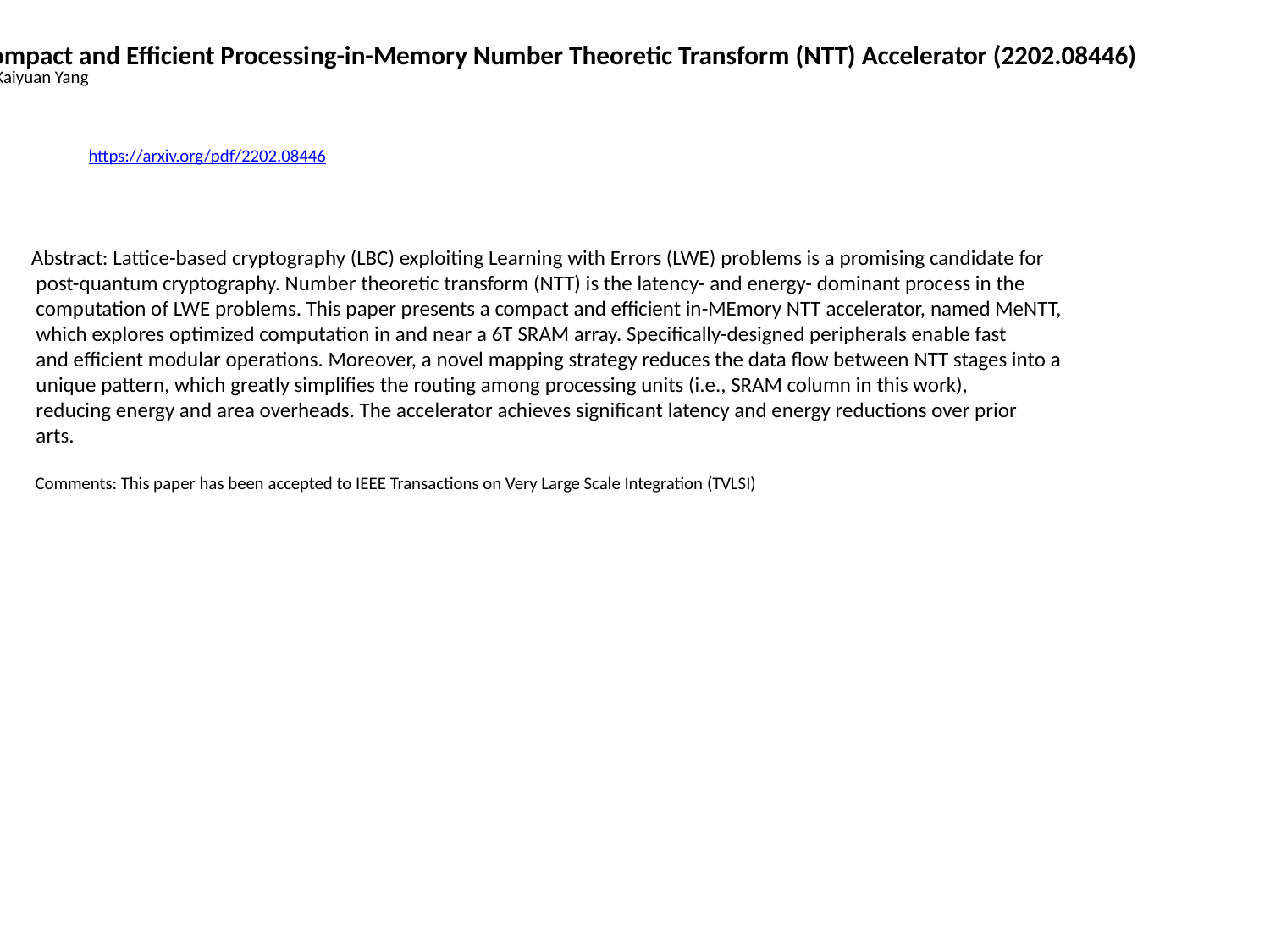

MeNTT: A Compact and Efficient Processing-in-Memory Number Theoretic Transform (NTT) Accelerator (2202.08446)
Dai Li,Akhil Pakala,Kaiyuan Yang

https://arxiv.org/pdf/2202.08446

Abstract: Lattice-based cryptography (LBC) exploiting Learning with Errors (LWE) problems is a promising candidate for
 post-quantum cryptography. Number theoretic transform (NTT) is the latency- and energy- dominant process in the
 computation of LWE problems. This paper presents a compact and efficient in-MEmory NTT accelerator, named MeNTT,
 which explores optimized computation in and near a 6T SRAM array. Specifically-designed peripherals enable fast
 and efficient modular operations. Moreover, a novel mapping strategy reduces the data flow between NTT stages into a
 unique pattern, which greatly simplifies the routing among processing units (i.e., SRAM column in this work),
 reducing energy and area overheads. The accelerator achieves significant latency and energy reductions over prior
 arts.
 Comments: This paper has been accepted to IEEE Transactions on Very Large Scale Integration (TVLSI)